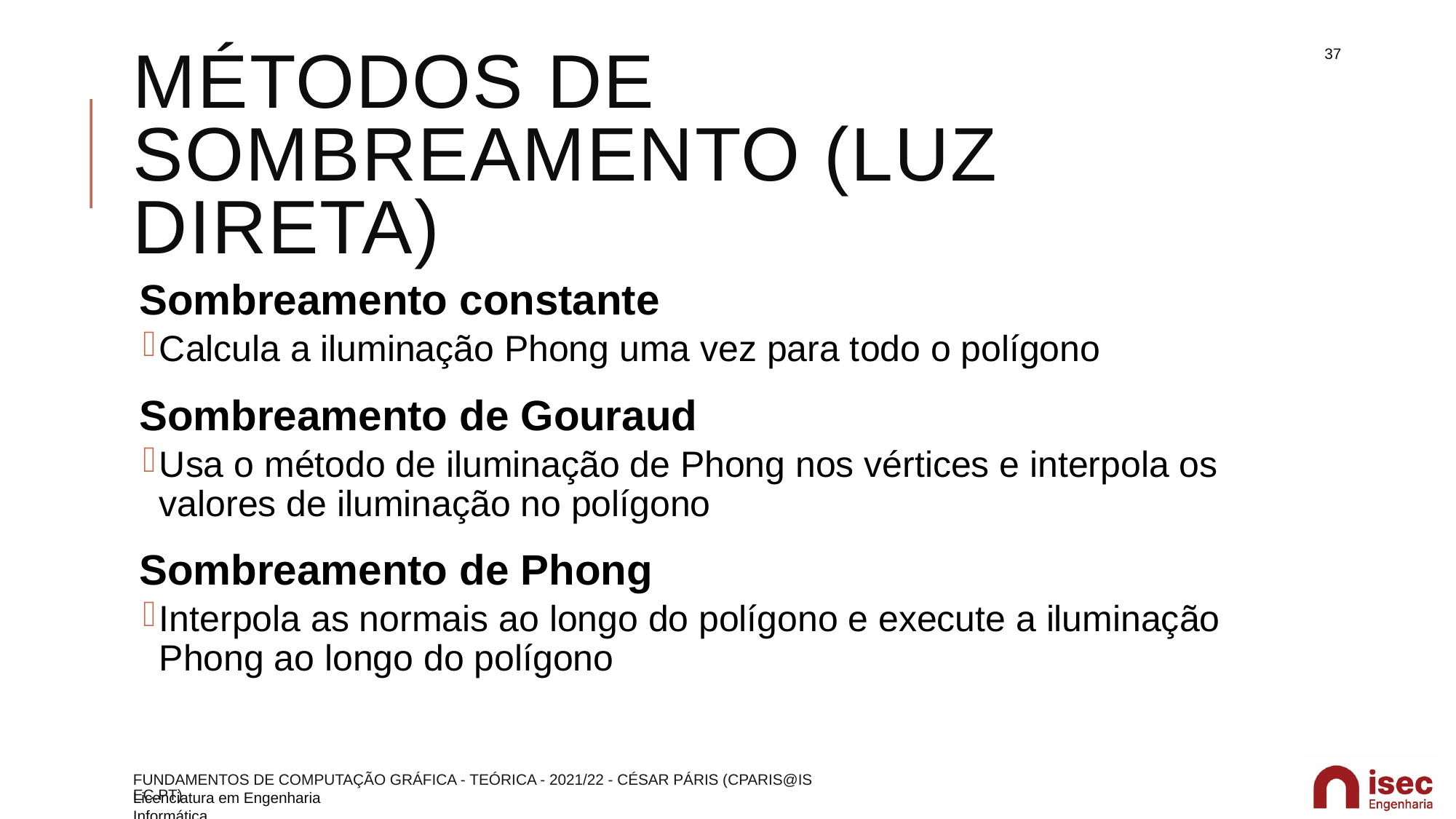

37
# Métodos de sombreamento (luz direta)
Sombreamento constante
Calcula a iluminação Phong uma vez para todo o polígono
Sombreamento de Gouraud
Usa o método de iluminação de Phong nos vértices e interpola os valores de iluminação no polígono
Sombreamento de Phong
Interpola as normais ao longo do polígono e execute a iluminação Phong ao longo do polígono
Fundamentos de Computação Gráfica - Teórica - 2021/22 - César Páris (cparis@isec.pt)